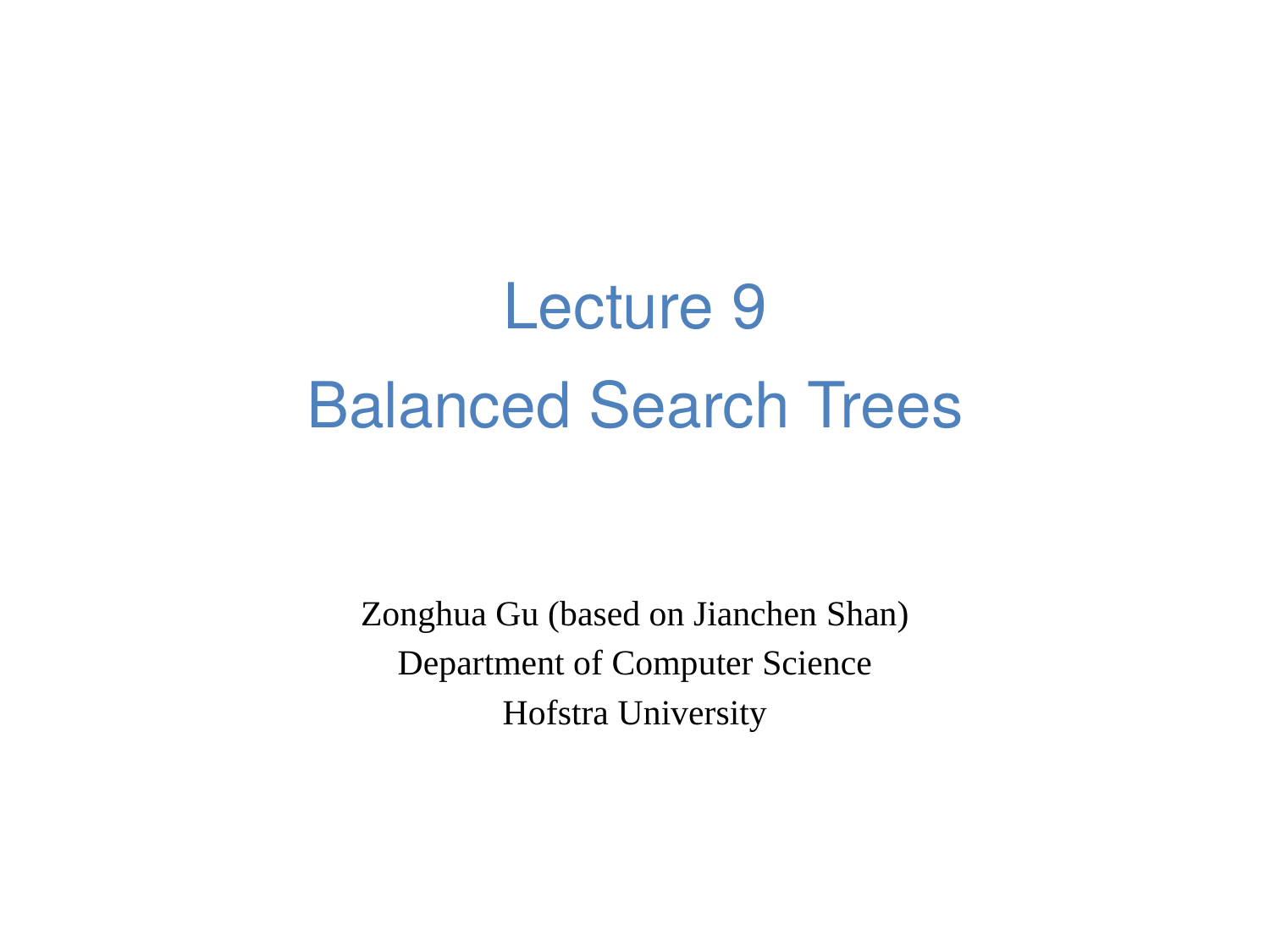

# Lecture 9 Balanced Search Trees
Zonghua Gu (based on Jianchen Shan)
Department of Computer Science
Hofstra University